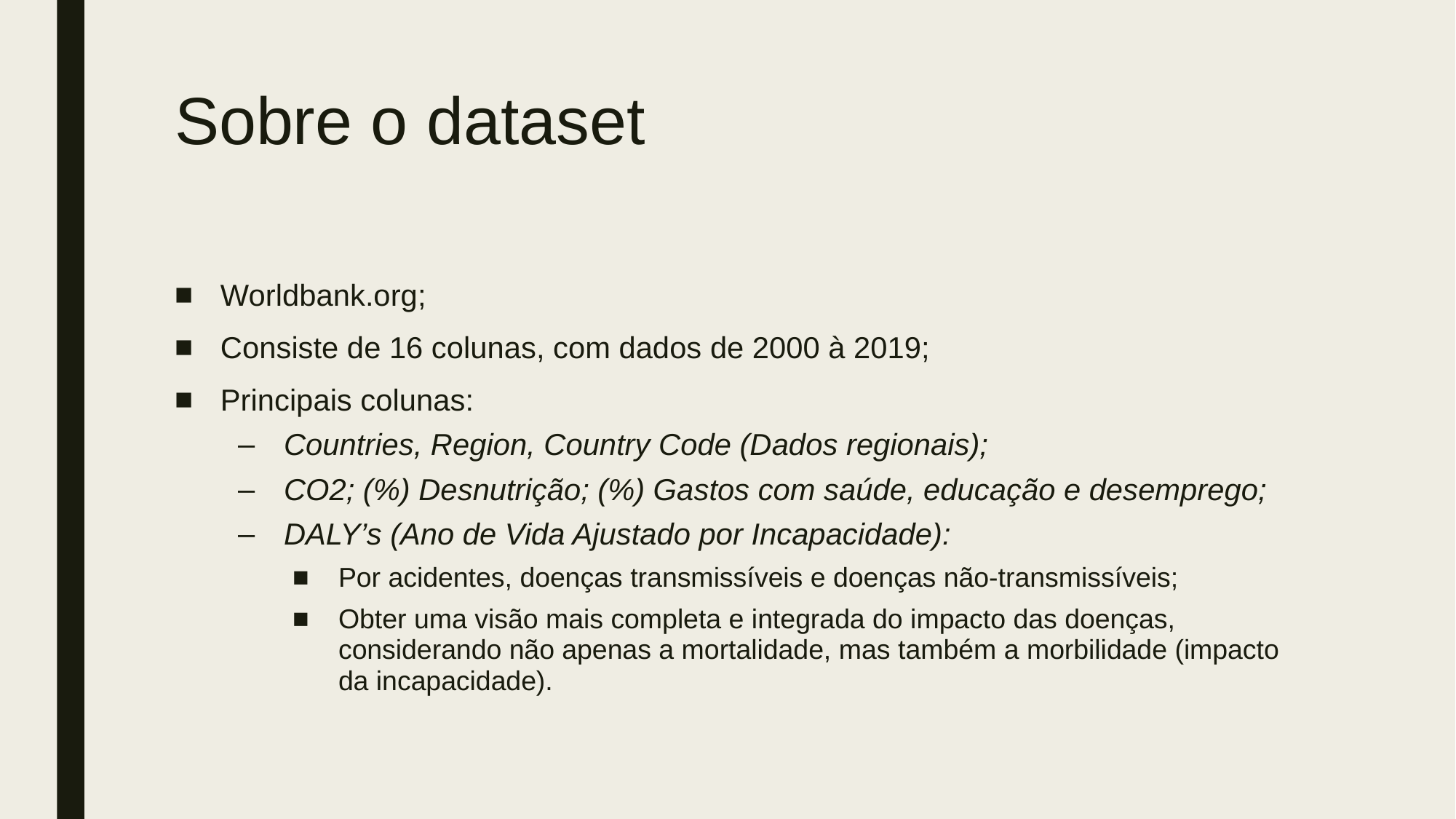

# Sobre o dataset
Worldbank.org;
Consiste de 16 colunas, com dados de 2000 à 2019;
Principais colunas:
Countries, Region, Country Code (Dados regionais);
CO2; (%) Desnutrição; (%) Gastos com saúde, educação e desemprego;
DALY’s (Ano de Vida Ajustado por Incapacidade):
Por acidentes, doenças transmissíveis e doenças não-transmissíveis;
Obter uma visão mais completa e integrada do impacto das doenças, considerando não apenas a mortalidade, mas também a morbilidade (impacto da incapacidade).